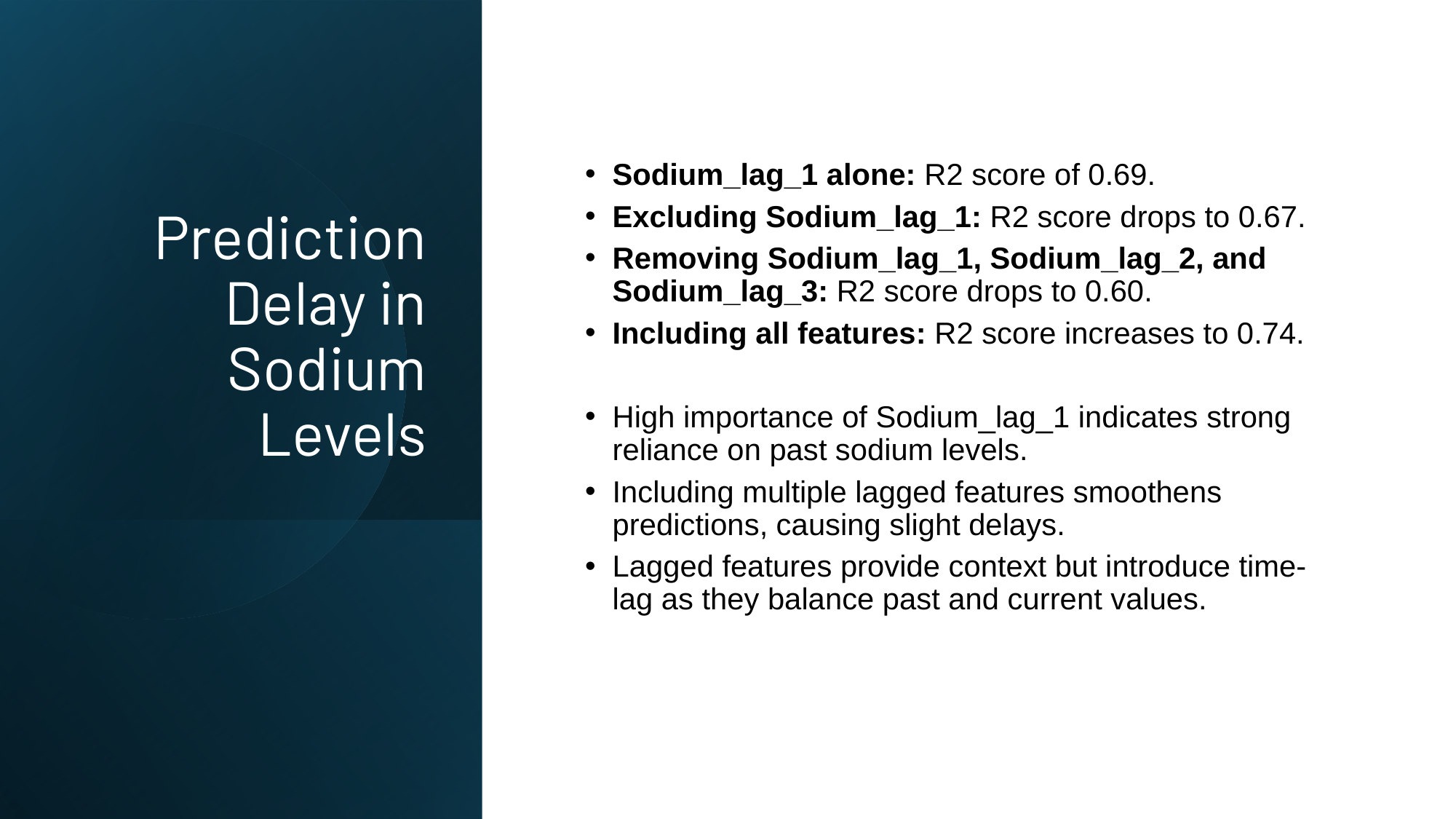

# Prediction Delay in Sodium Levels
Sodium_lag_1 alone: R2 score of 0.69.
Excluding Sodium_lag_1: R2 score drops to 0.67.
Removing Sodium_lag_1, Sodium_lag_2, and Sodium_lag_3: R2 score drops to 0.60.
Including all features: R2 score increases to 0.74.

High importance of Sodium_lag_1 indicates strong reliance on past sodium levels.
Including multiple lagged features smoothens predictions, causing slight delays.
Lagged features provide context but introduce time-lag as they balance past and current values.